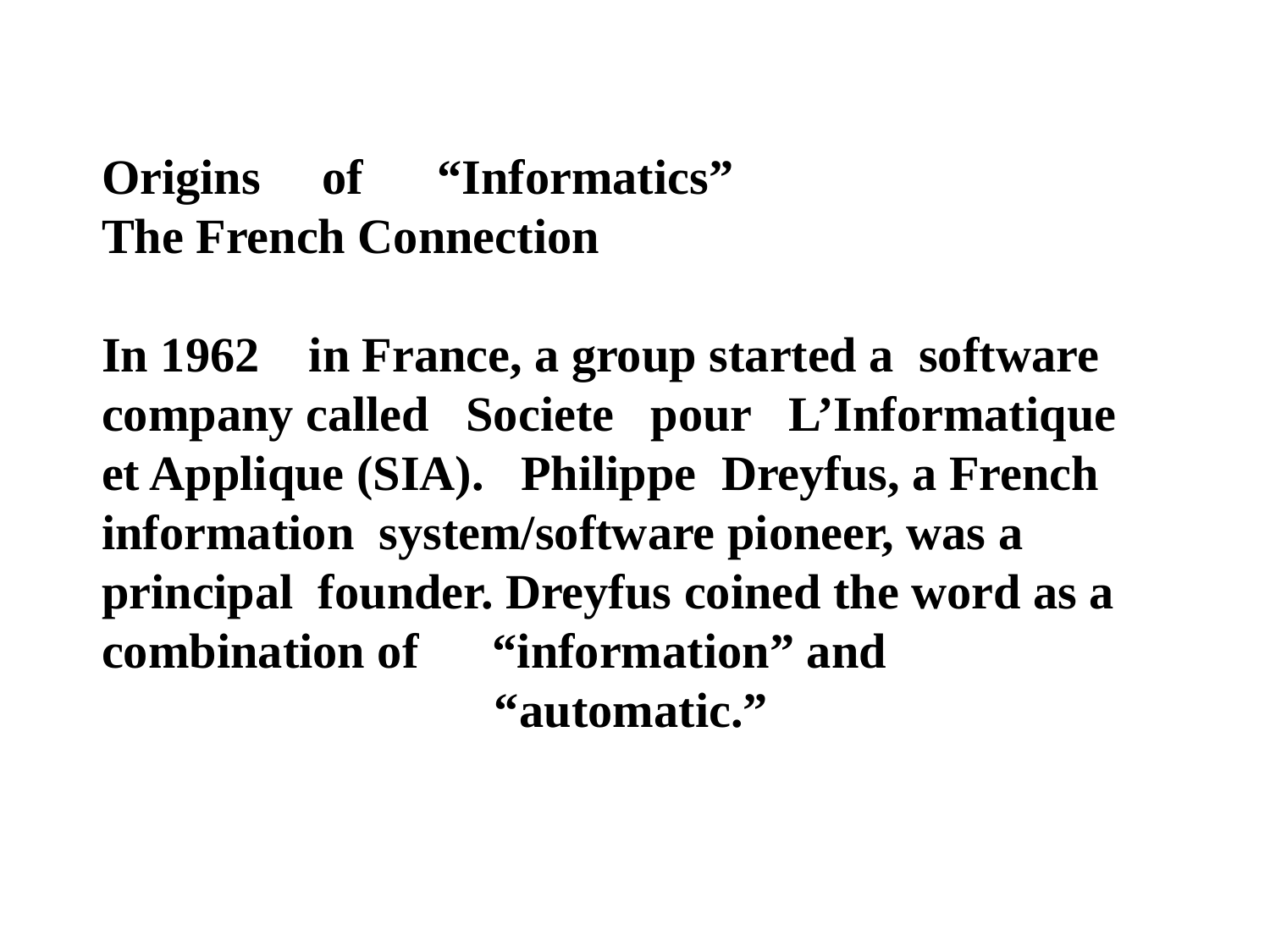

Origins     of      “Informatics”
The French Connection

In 1962    in France, a group started a  software company called   Societe   pour   L’Informatique et Applique (SIA).   Philippe  Dreyfus, a French information  system/software pioneer, was a principal  founder. Dreyfus coined the word as a
combination of      “information” and
                                “automatic.”